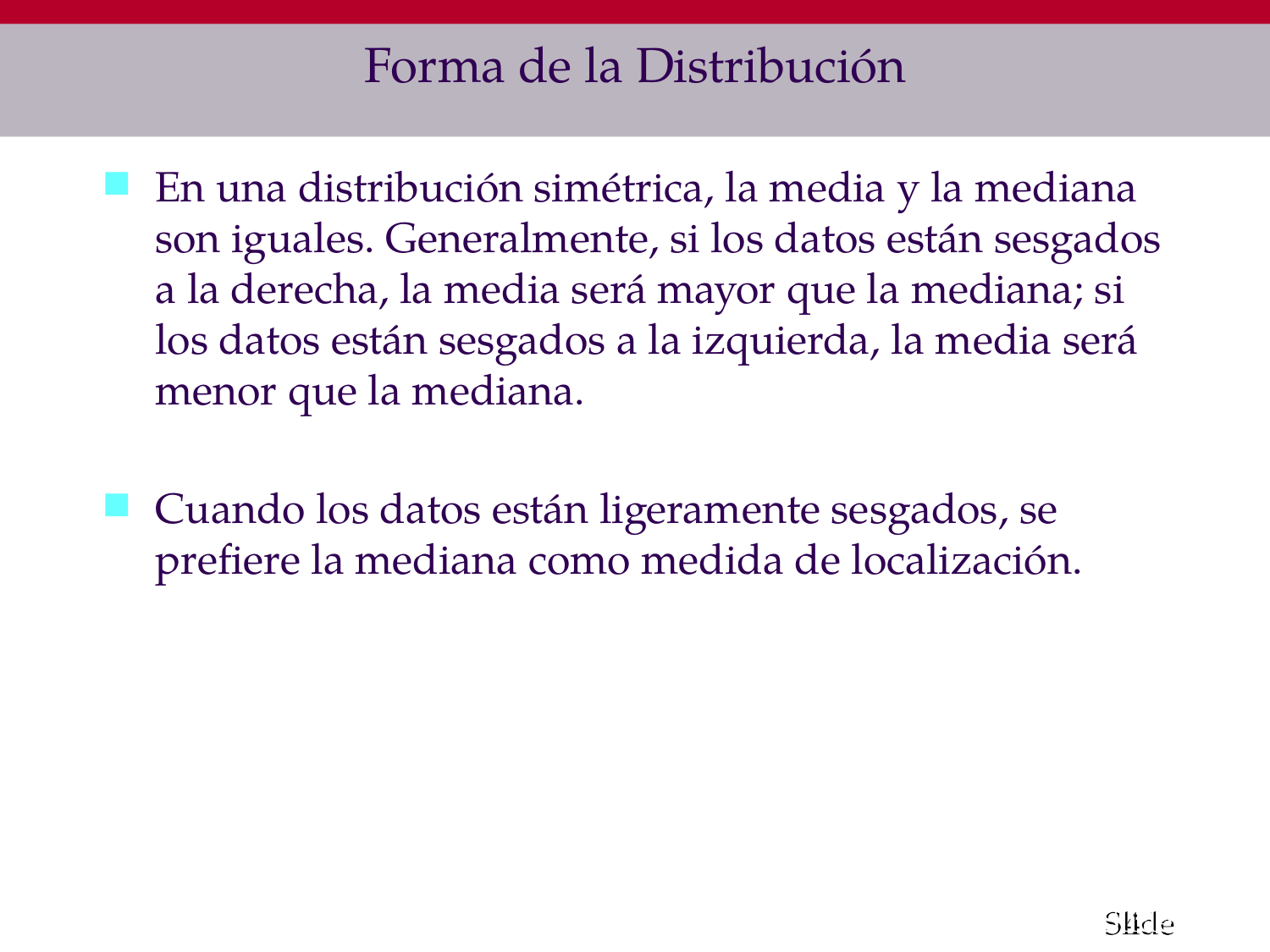

# Forma de la Distribución
En una distribución simétrica, la media y la mediana son iguales. Generalmente, si los datos están sesgados a la derecha, la media será mayor que la mediana; si los datos están sesgados a la izquierda, la media será menor que la mediana.

Cuando los datos están ligeramente sesgados, se prefiere la mediana como medida de localización.